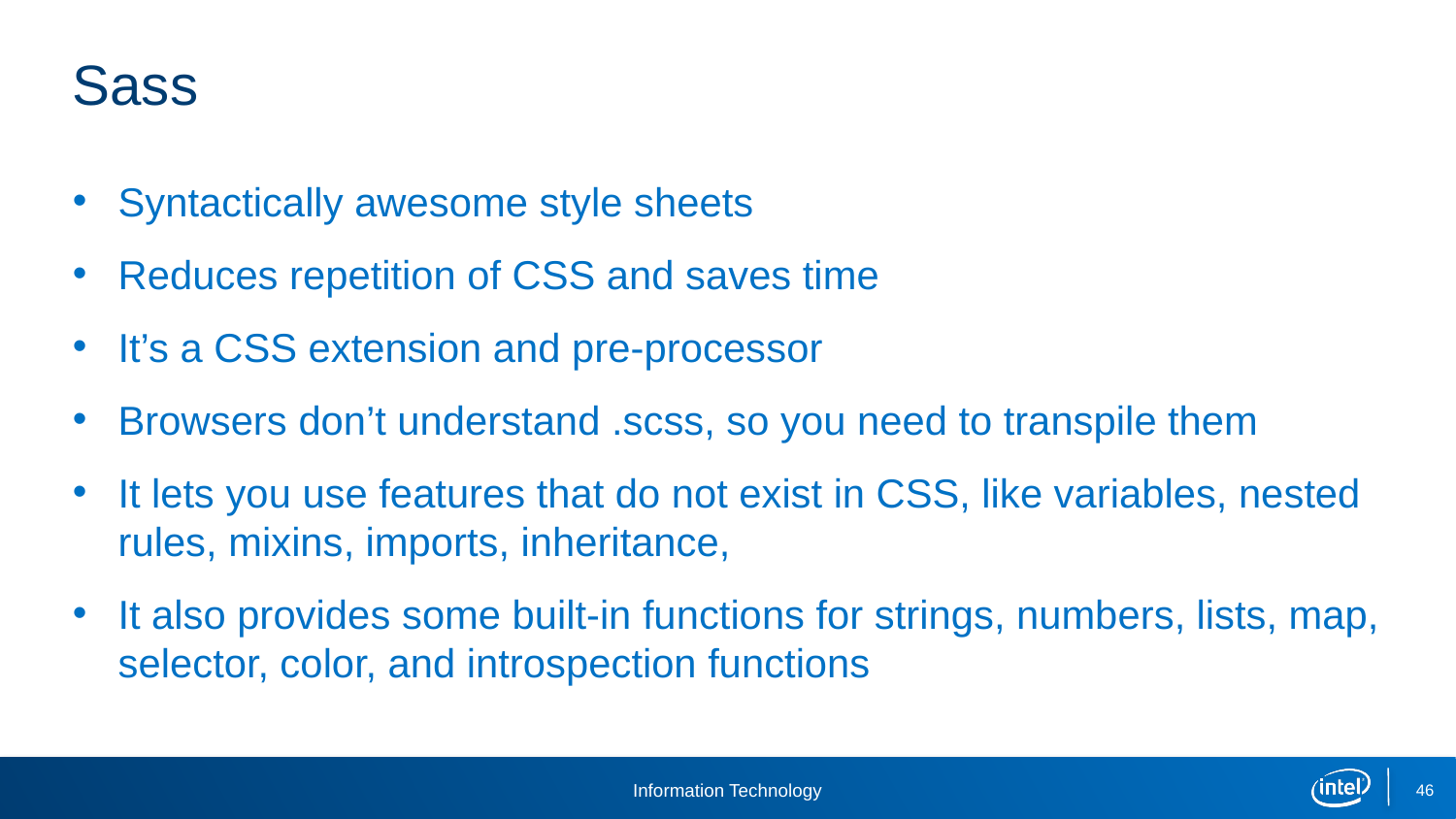

# Sass
Syntactically awesome style sheets
Reduces repetition of CSS and saves time
It’s a CSS extension and pre-processor
Browsers don’t understand .scss, so you need to transpile them
It lets you use features that do not exist in CSS, like variables, nested rules, mixins, imports, inheritance,
It also provides some built-in functions for strings, numbers, lists, map, selector, color, and introspection functions

46